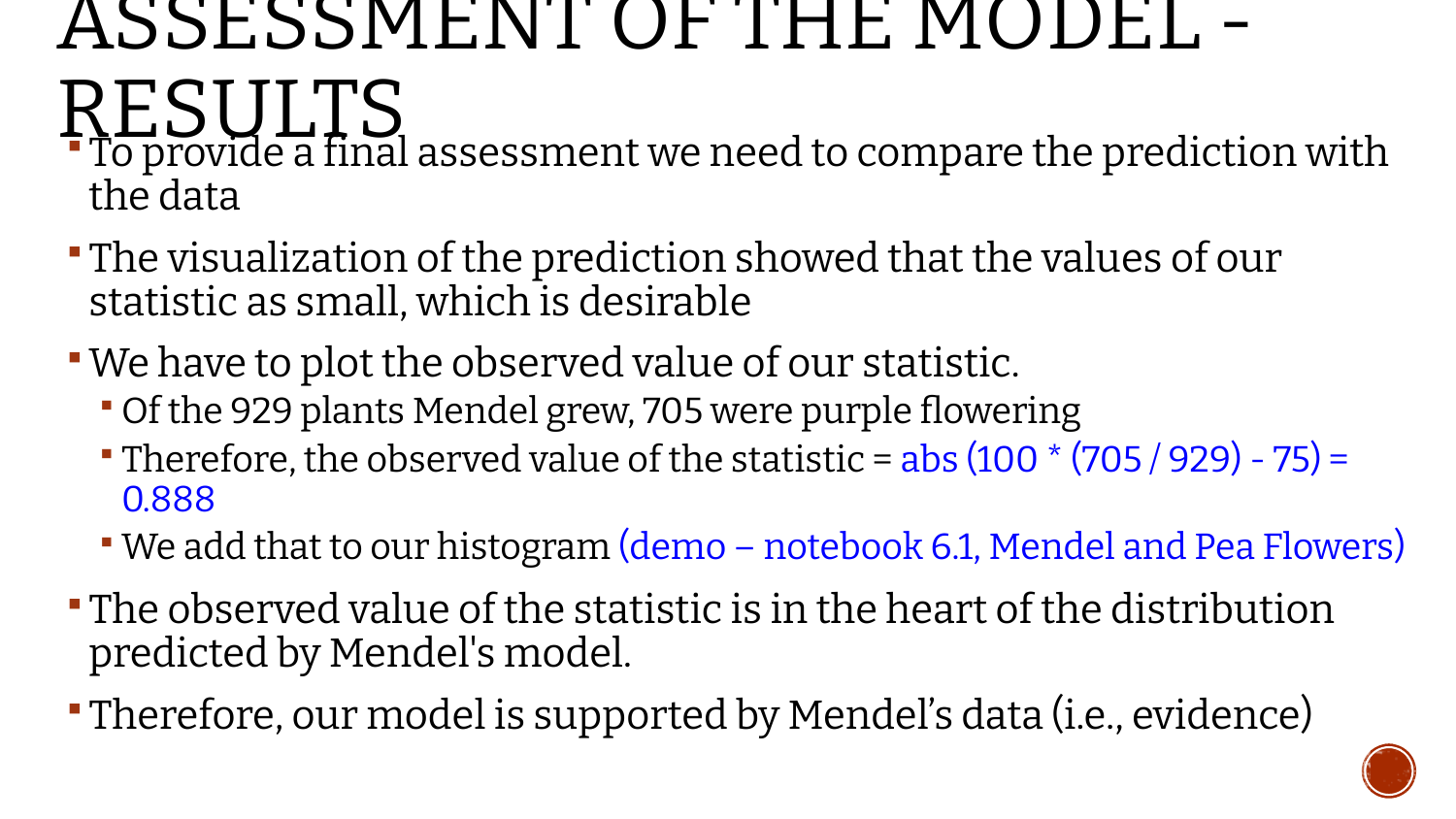

# Assessment of the model - Results
To provide a final assessment we need to compare the prediction with the data
The visualization of the prediction showed that the values of our statistic as small, which is desirable
We have to plot the observed value of our statistic.
Of the 929 plants Mendel grew, 705 were purple flowering
Therefore, the observed value of the statistic = abs (100 * (705 / 929) - 75) = 0.888
We add that to our histogram (demo – notebook 6.1, Mendel and Pea Flowers)
The observed value of the statistic is in the heart of the distribution predicted by Mendel's model.
Therefore, our model is supported by Mendel’s data (i.e., evidence)